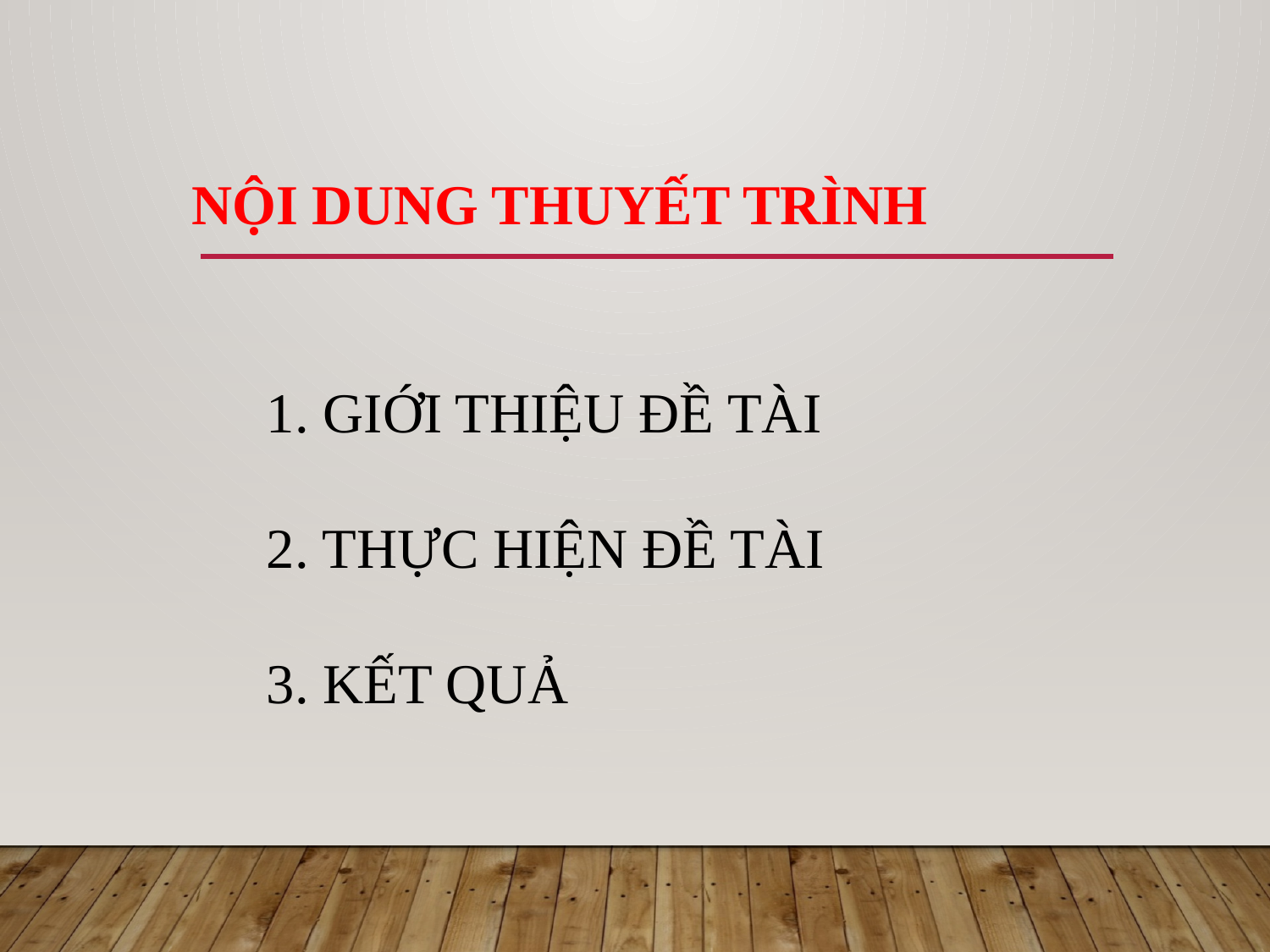

# NỘI DUNG THUYẾT TRÌNH
1. GIỚI THIỆU ĐỀ TÀI

2. THỰC HIỆN ĐỀ TÀI

3. KẾT QUẢ